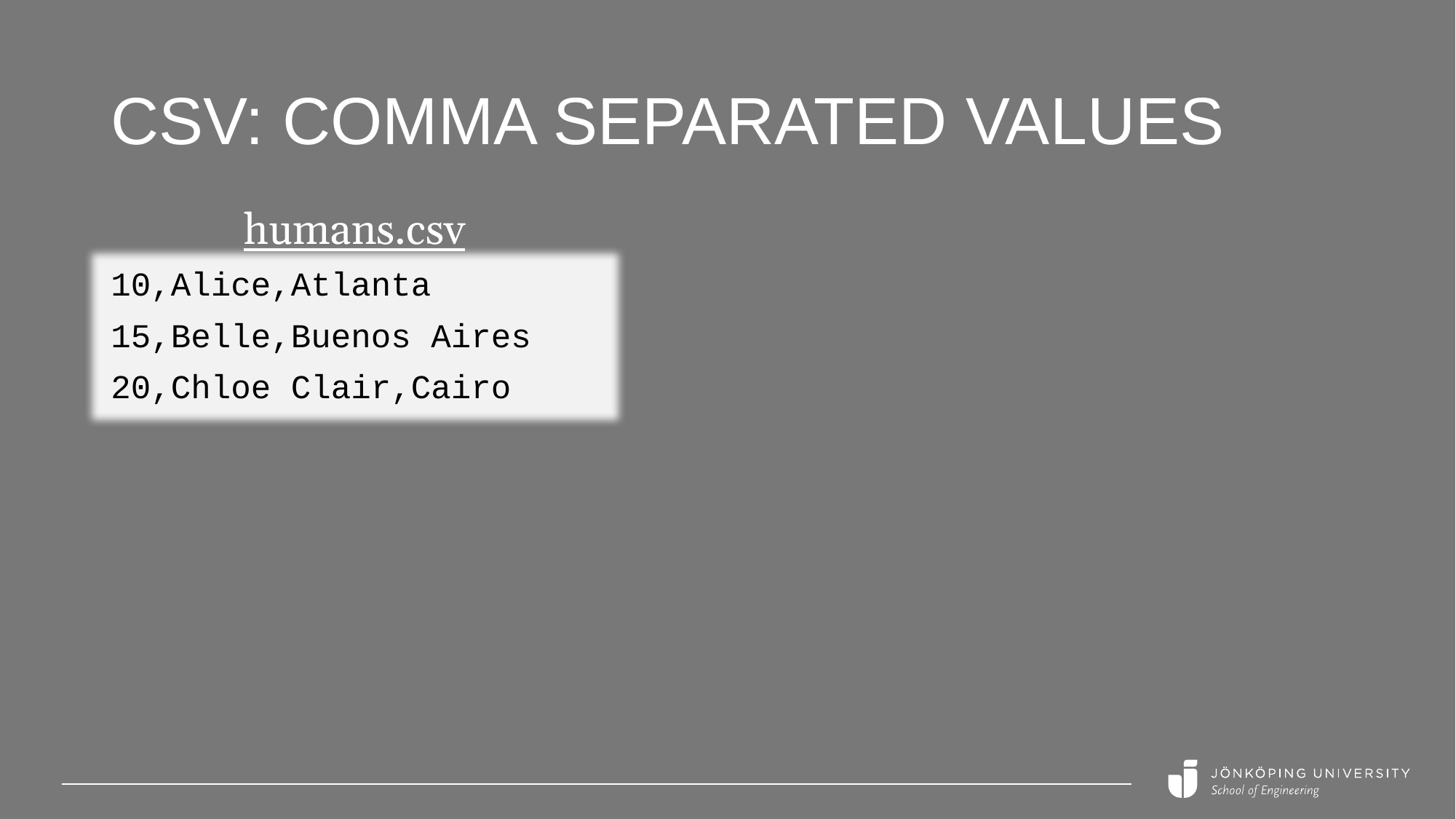

# CSV: Comma separated values
humans.csv
10,Alice,Atlanta
15,Belle,Buenos Aires
20,Chloe Clair,Cairo